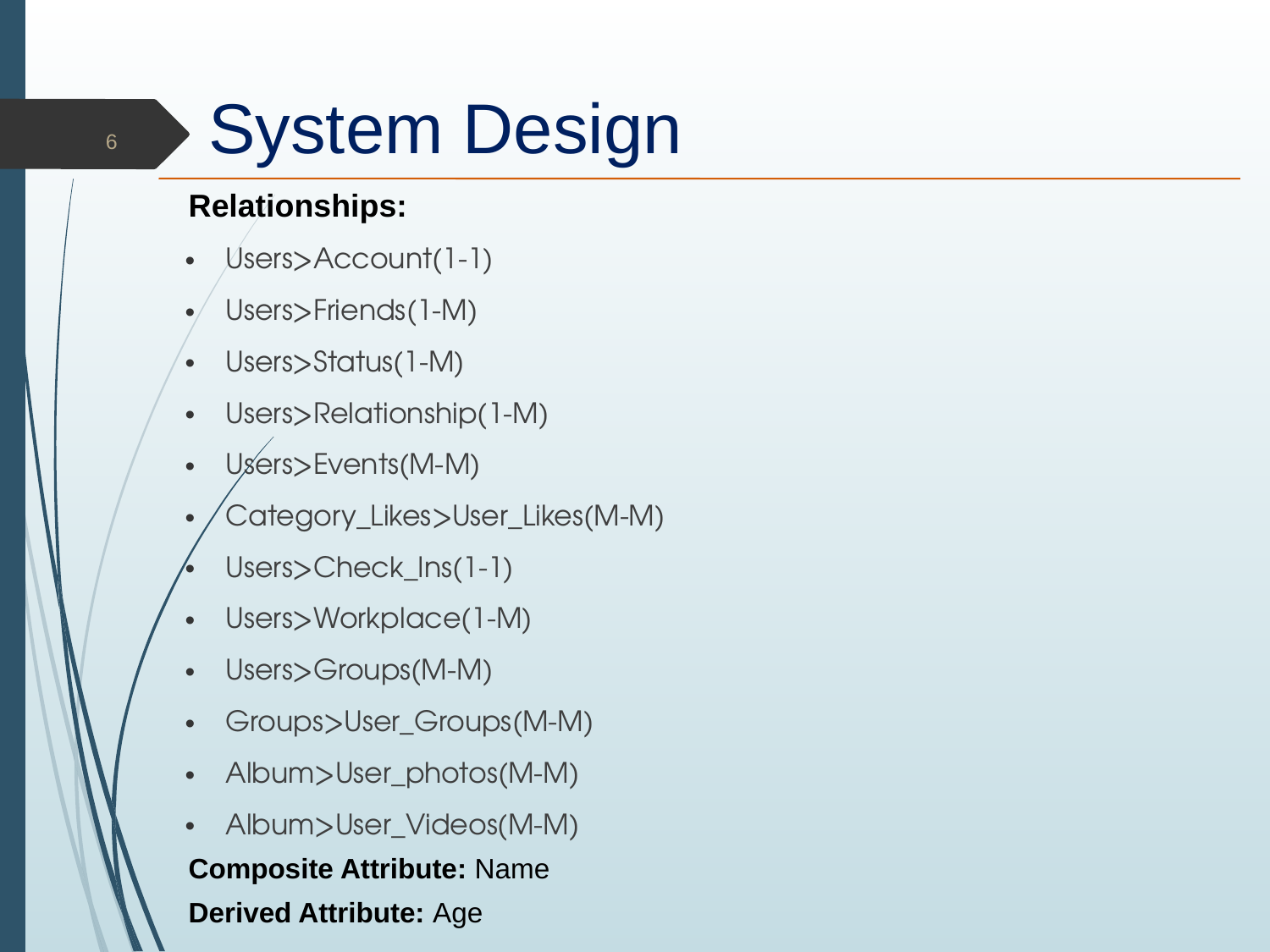

# System Design
6
Relationships:
Users>Account(1-1)
Users>Friends(1-M)
Users>Status(1-M)
Users>Relationship(1-M)
Users>Events(M-M)
Category_Likes>User_Likes(M-M)
Users>Check_Ins(1-1)
Users>Workplace(1-M)
Users>Groups(M-M)
Groups>User_Groups(M-M)
Album>User_photos(M-M)
Album>User_Videos(M-M)
Composite Attribute: Name
Derived Attribute: Age